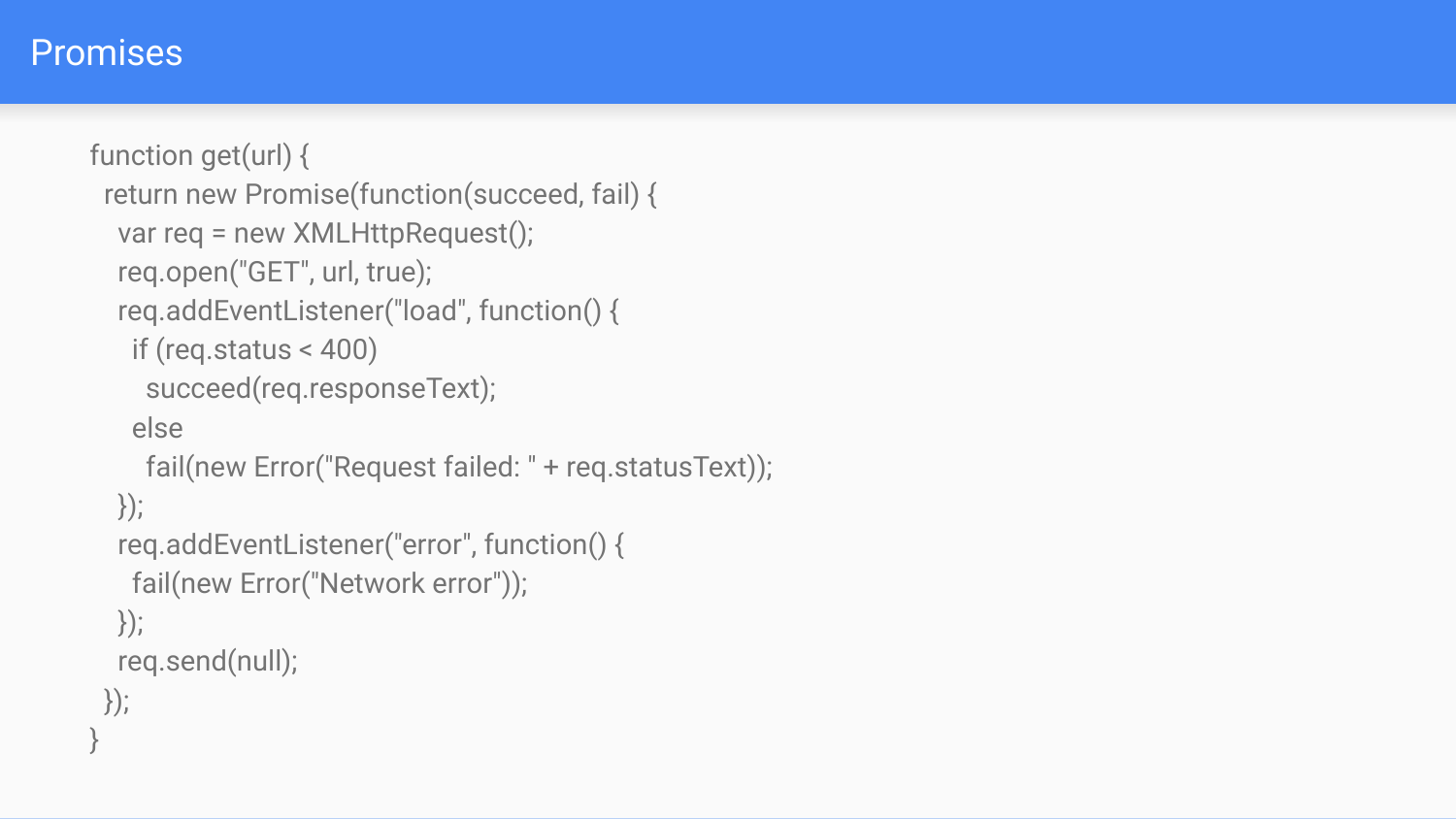

# Promises
function get(url) {
  return new Promise(function(succeed, fail) {
    var req = new XMLHttpRequest();
    req.open("GET", url, true);
    req.addEventListener("load", function() {
      if (req.status < 400)
        succeed(req.responseText);
      else
        fail(new Error("Request failed: " + req.statusText));
    });
    req.addEventListener("error", function() {
      fail(new Error("Network error"));
    });
    req.send(null);
  });
}